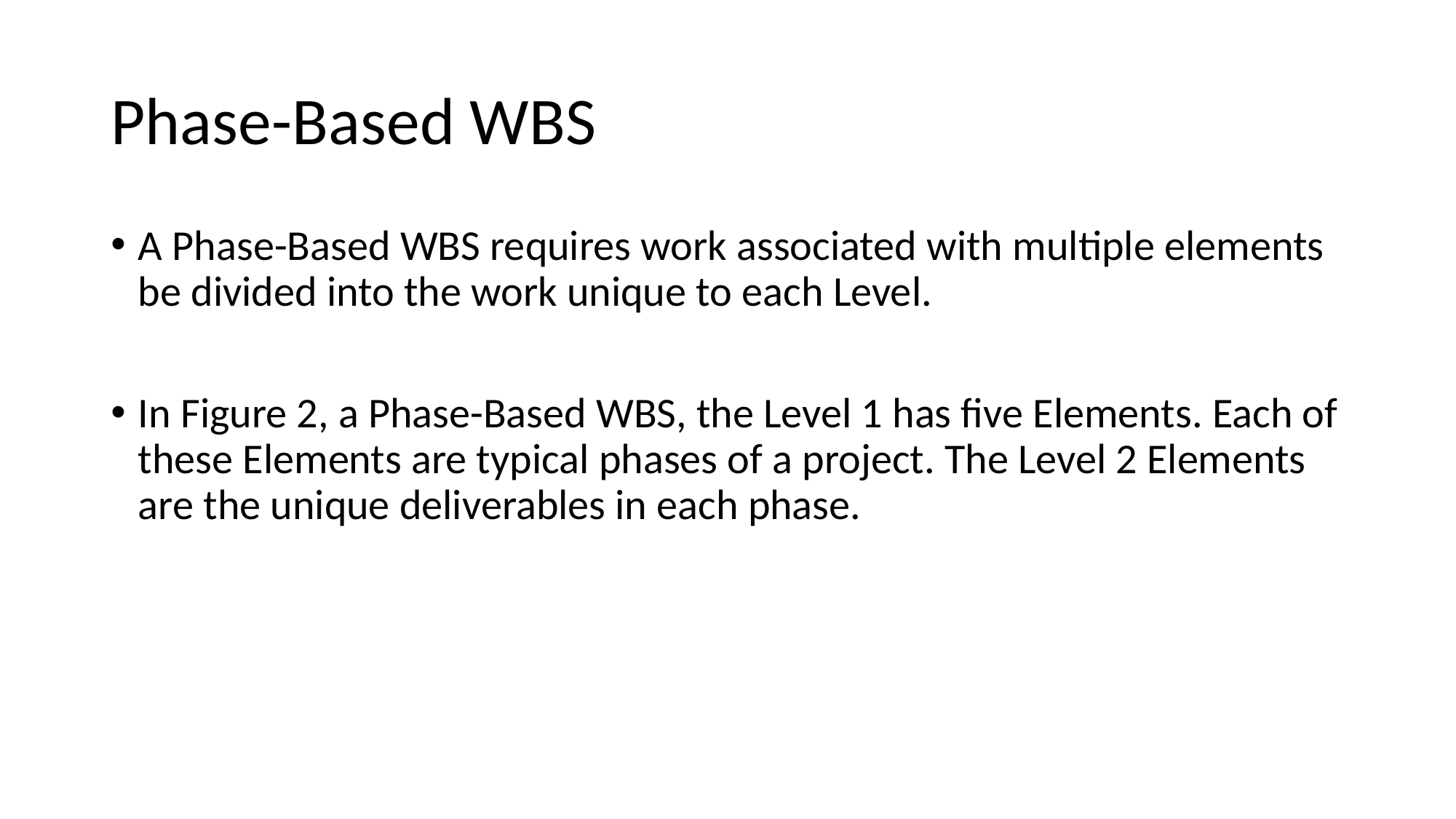

# Phase-Based WBS
A Phase-Based WBS requires work associated with multiple elements be divided into the work unique to each Level.

In Figure 2, a Phase-Based WBS, the Level 1 has five Elements. Each of these Elements are typical phases of a project. The Level 2 Elements are the unique deliverables in each phase.